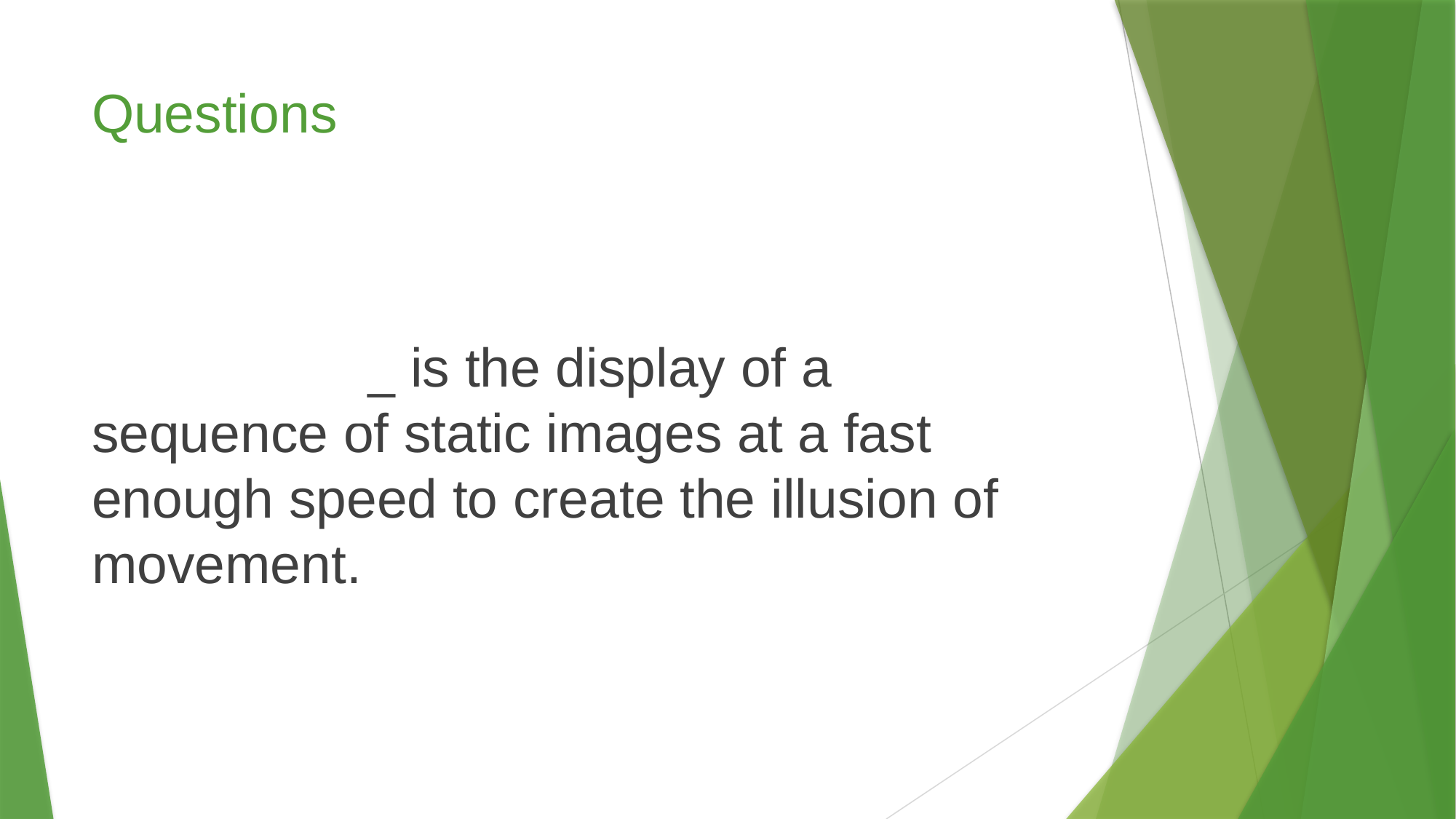

# Questions
__________ is the display of a sequence of static images at a fast enough speed to create the illusion of movement.

Animation